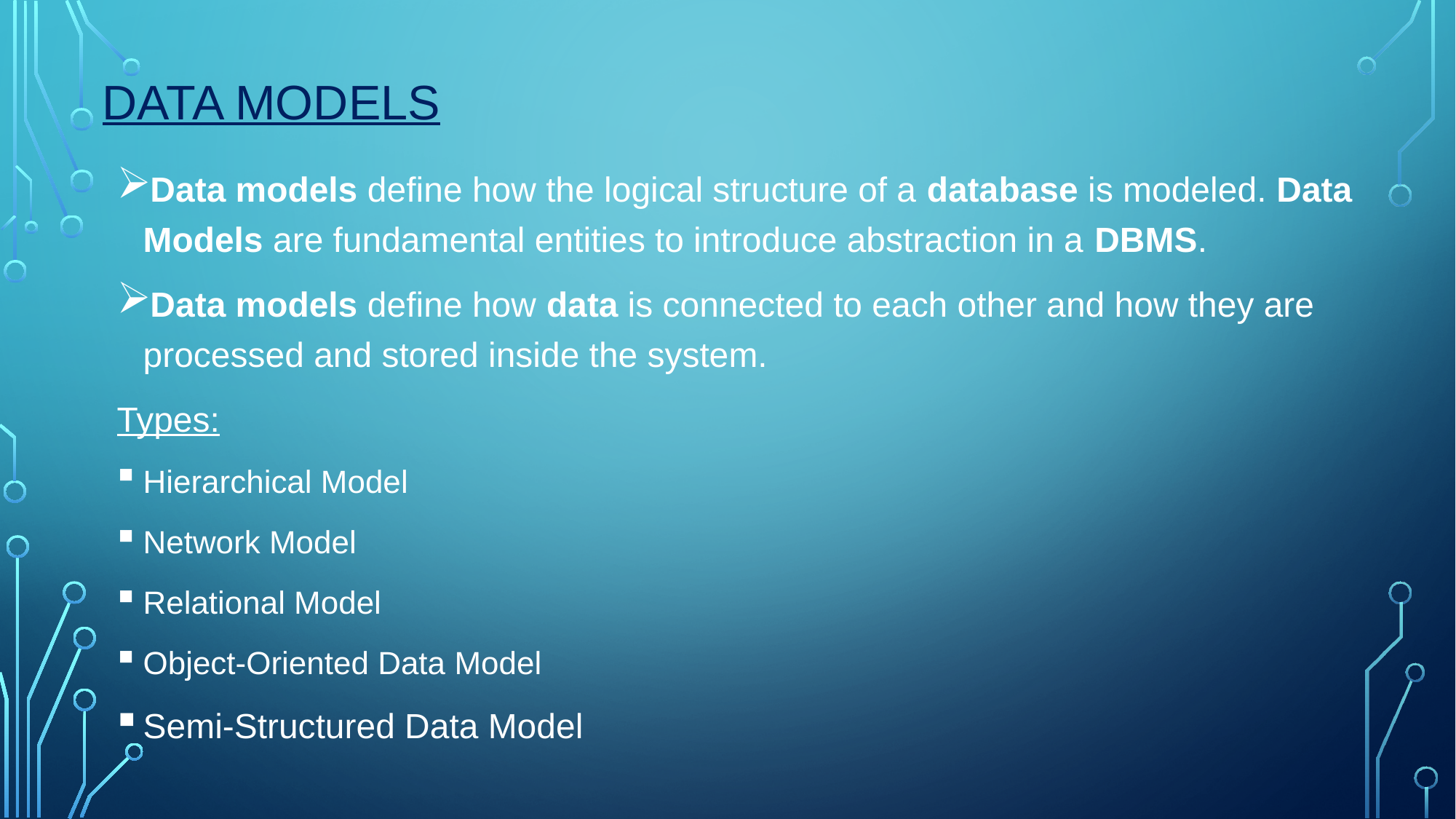

# Data models
Data models define how the logical structure of a database is modeled. Data Models are fundamental entities to introduce abstraction in a DBMS.
Data models define how data is connected to each other and how they are processed and stored inside the system.
Types:
Hierarchical Model
Network Model
Relational Model
Object-Oriented Data Model
Semi-Structured Data Model